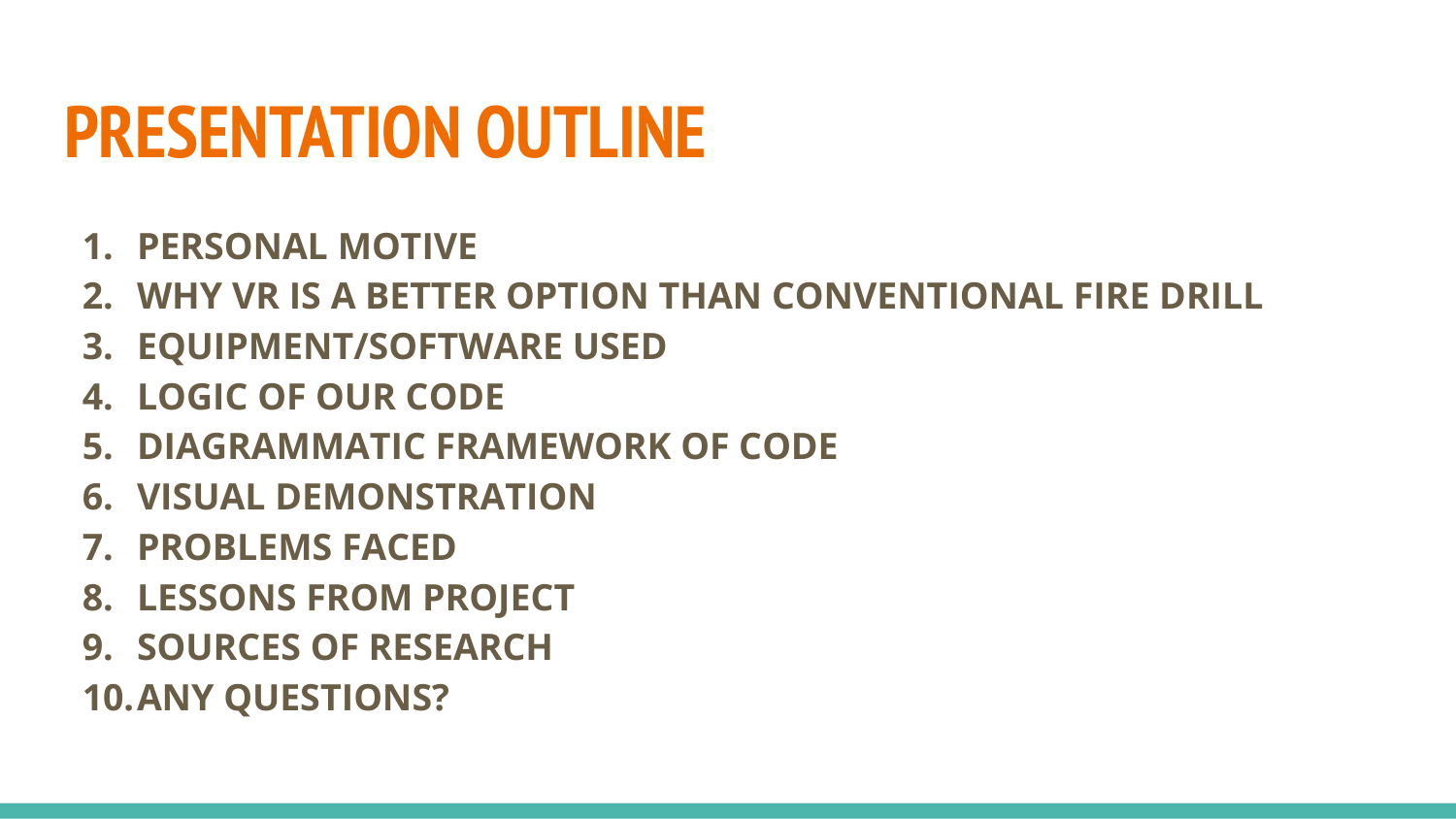

# PRESENTATION OUTLINE
PERSONAL MOTIVE
WHY VR IS A BETTER OPTION THAN CONVENTIONAL FIRE DRILL
EQUIPMENT/SOFTWARE USED
LOGIC OF OUR CODE
DIAGRAMMATIC FRAMEWORK OF CODE
VISUAL DEMONSTRATION
PROBLEMS FACED
LESSONS FROM PROJECT
SOURCES OF RESEARCH
ANY QUESTIONS?